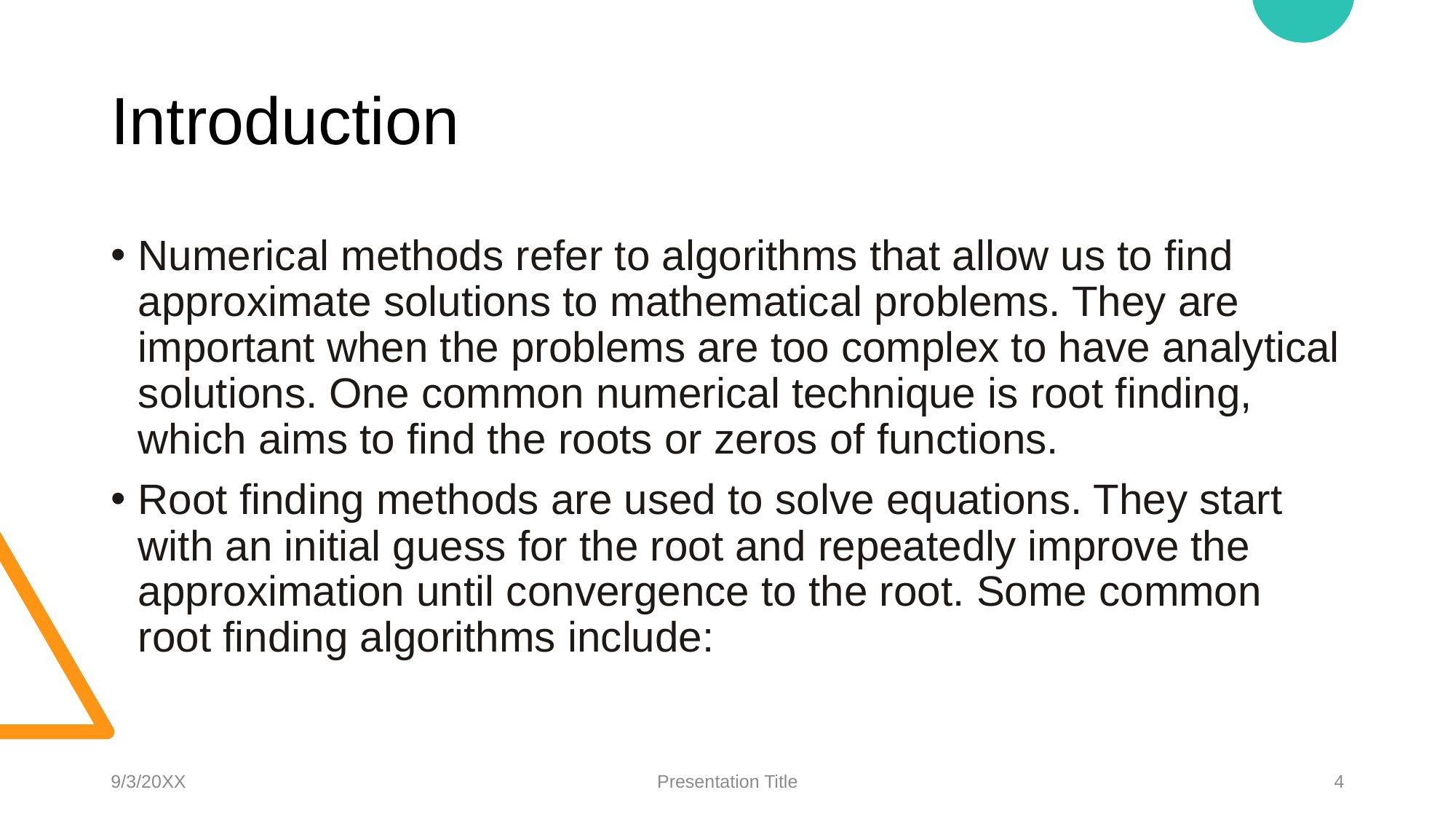

# Introduction
Numerical methods refer to algorithms that allow us to find approximate solutions to mathematical problems. They are important when the problems are too complex to have analytical solutions. One common numerical technique is root finding, which aims to find the roots or zeros of functions.
Root finding methods are used to solve equations. They start with an initial guess for the root and repeatedly improve the approximation until convergence to the root. Some common root finding algorithms include:

9/3/20XX
Presentation Title
4